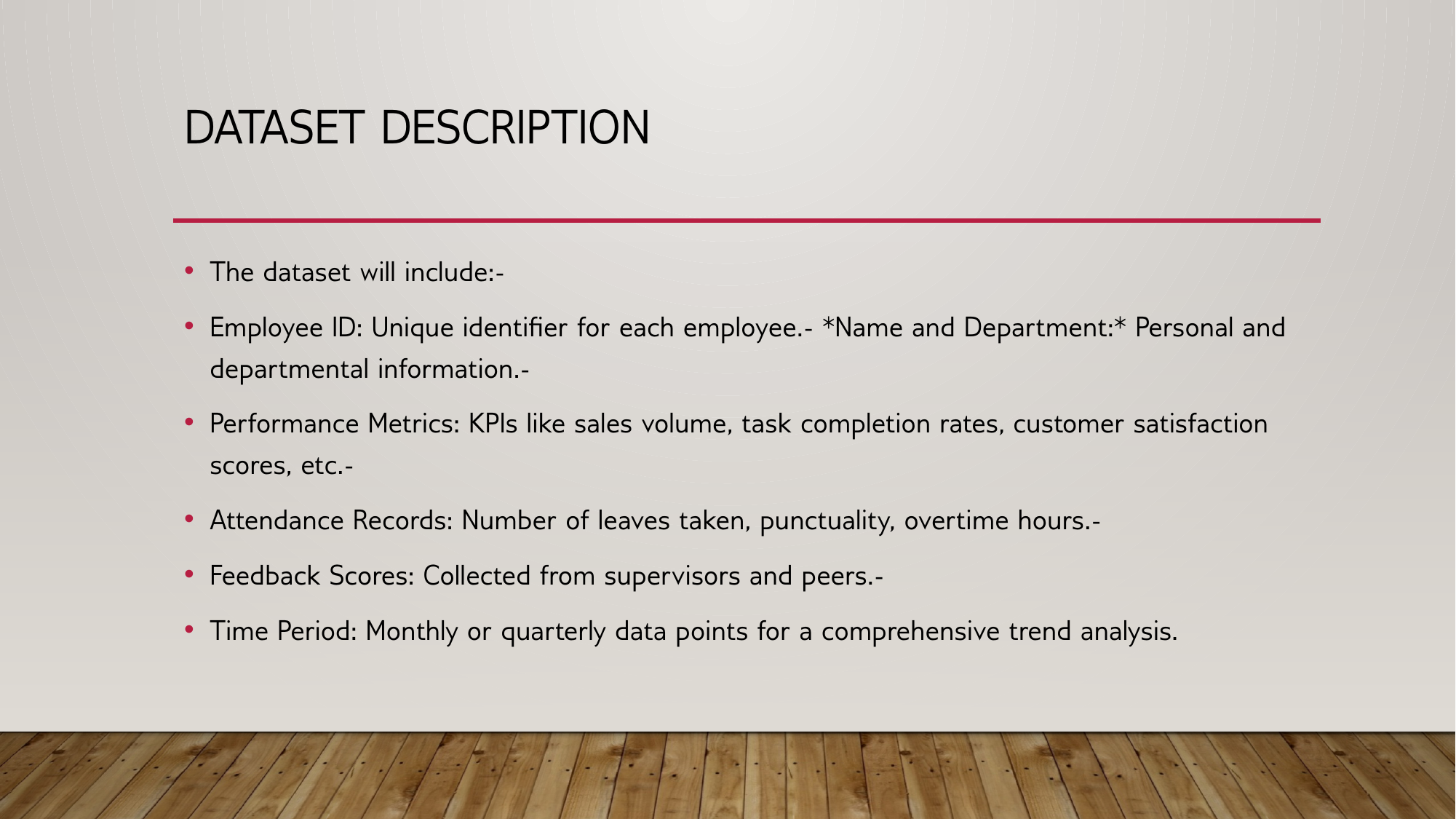

# Dataset Description
The dataset will include:-
Employee ID: Unique identifier for each employee.- *Name and Department:* Personal and departmental information.-
Performance Metrics: KPIs like sales volume, task completion rates, customer satisfaction scores, etc.-
Attendance Records: Number of leaves taken, punctuality, overtime hours.-
Feedback Scores: Collected from supervisors and peers.-
Time Period: Monthly or quarterly data points for a comprehensive trend analysis.